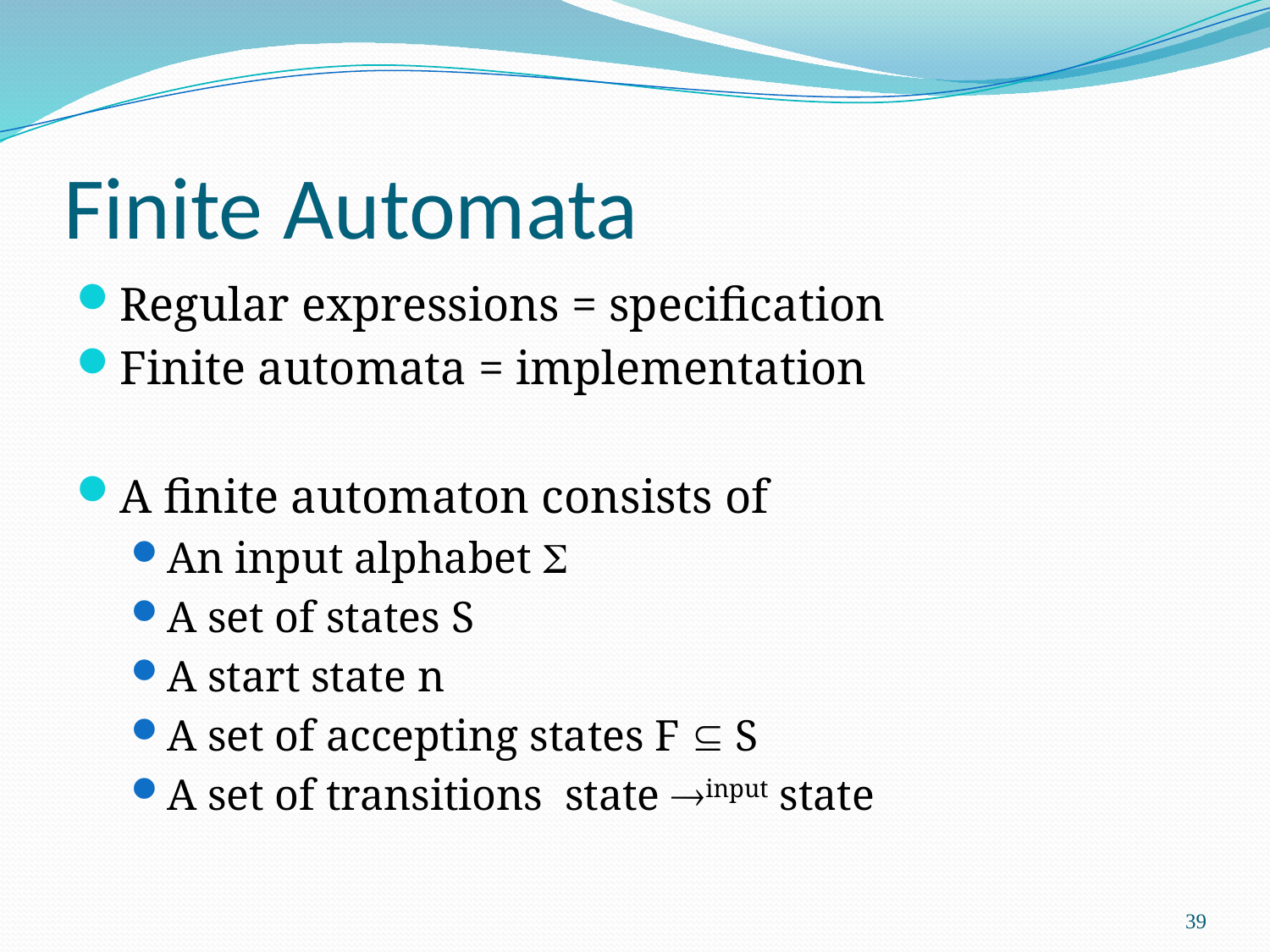

# Finite Automata
Regular expressions = specification
Finite automata = implementation

A finite automaton consists of
An input alphabet Σ
A set of states S
A start state n
A set of accepting states F ⊆ S
A set of transitions  state →input state
39